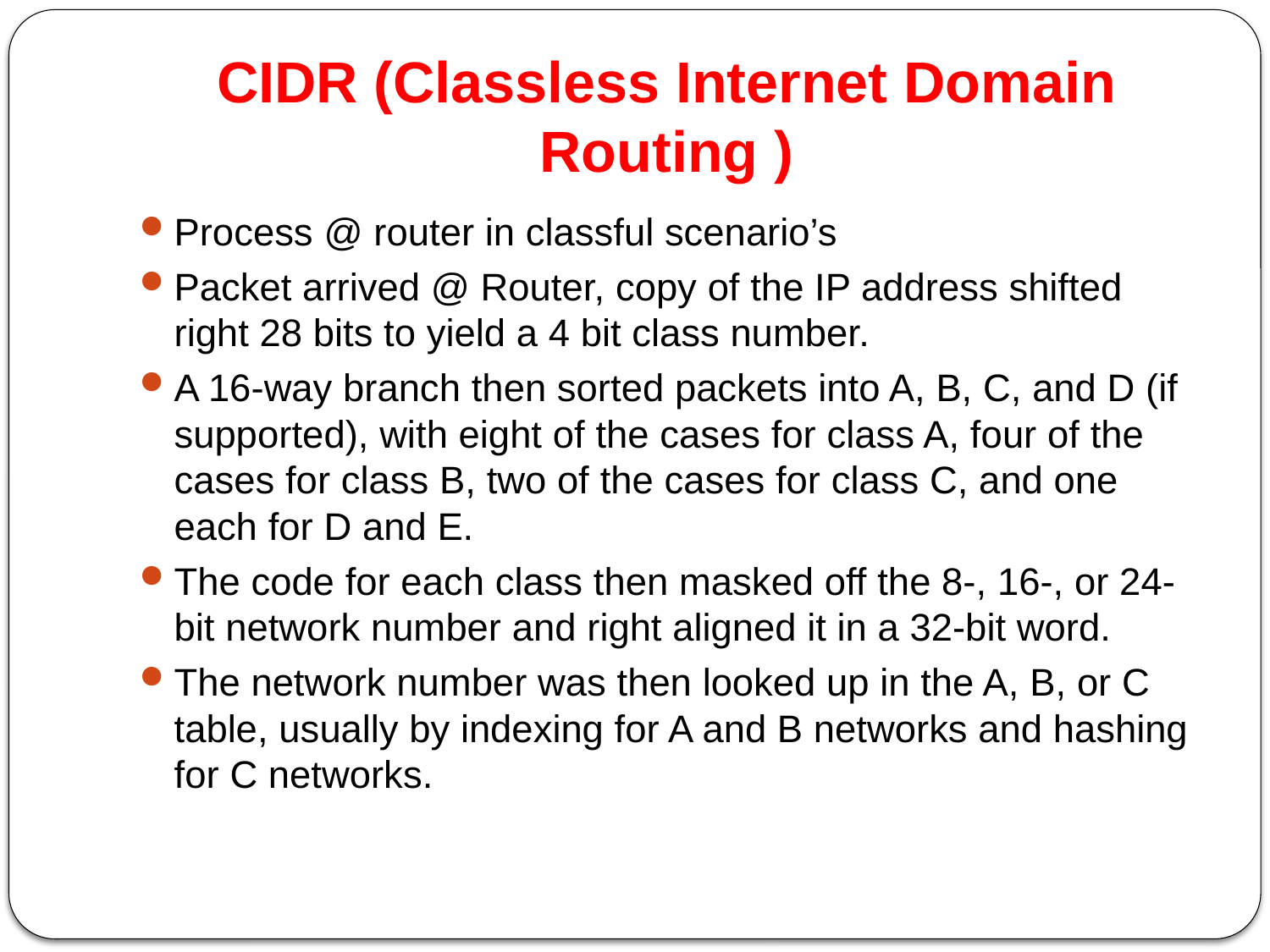

# CIDR (Classless Internet Domain Routing )
Process @ router in classful scenario’s
Packet arrived @ Router, copy of the IP address shifted right 28 bits to yield a 4 bit class number.
A 16-way branch then sorted packets into A, B, C, and D (if supported), with eight of the cases for class A, four of the cases for class B, two of the cases for class C, and one each for D and E.
The code for each class then masked off the 8-, 16-, or 24-bit network number and right aligned it in a 32-bit word.
The network number was then looked up in the A, B, or C table, usually by indexing for A and B networks and hashing for C networks.